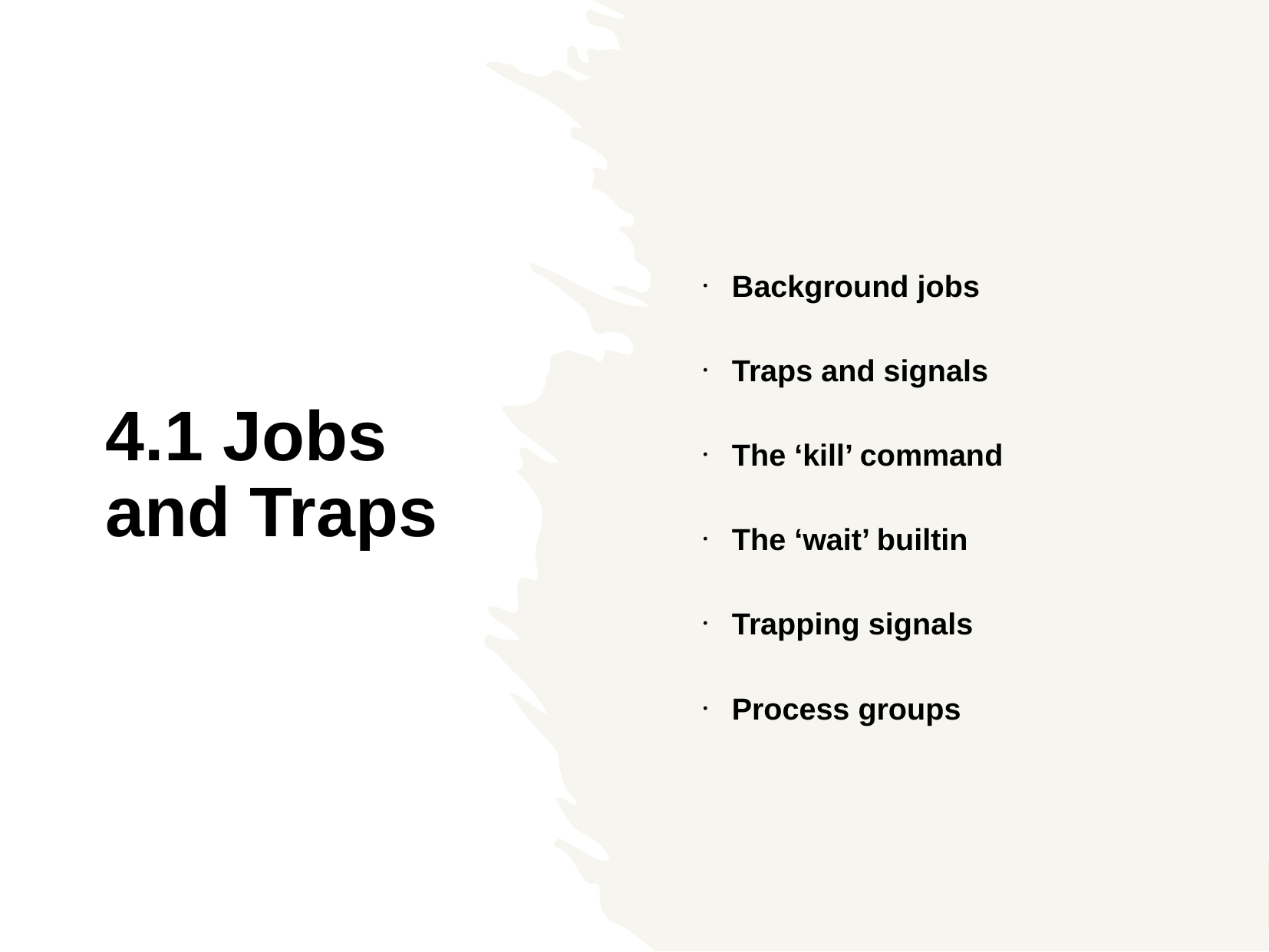

Background jobs

Traps and signals

The ‘kill’ command

The ‘wait’ builtin

Trapping signals

Process groups
4.1 Jobs and Traps